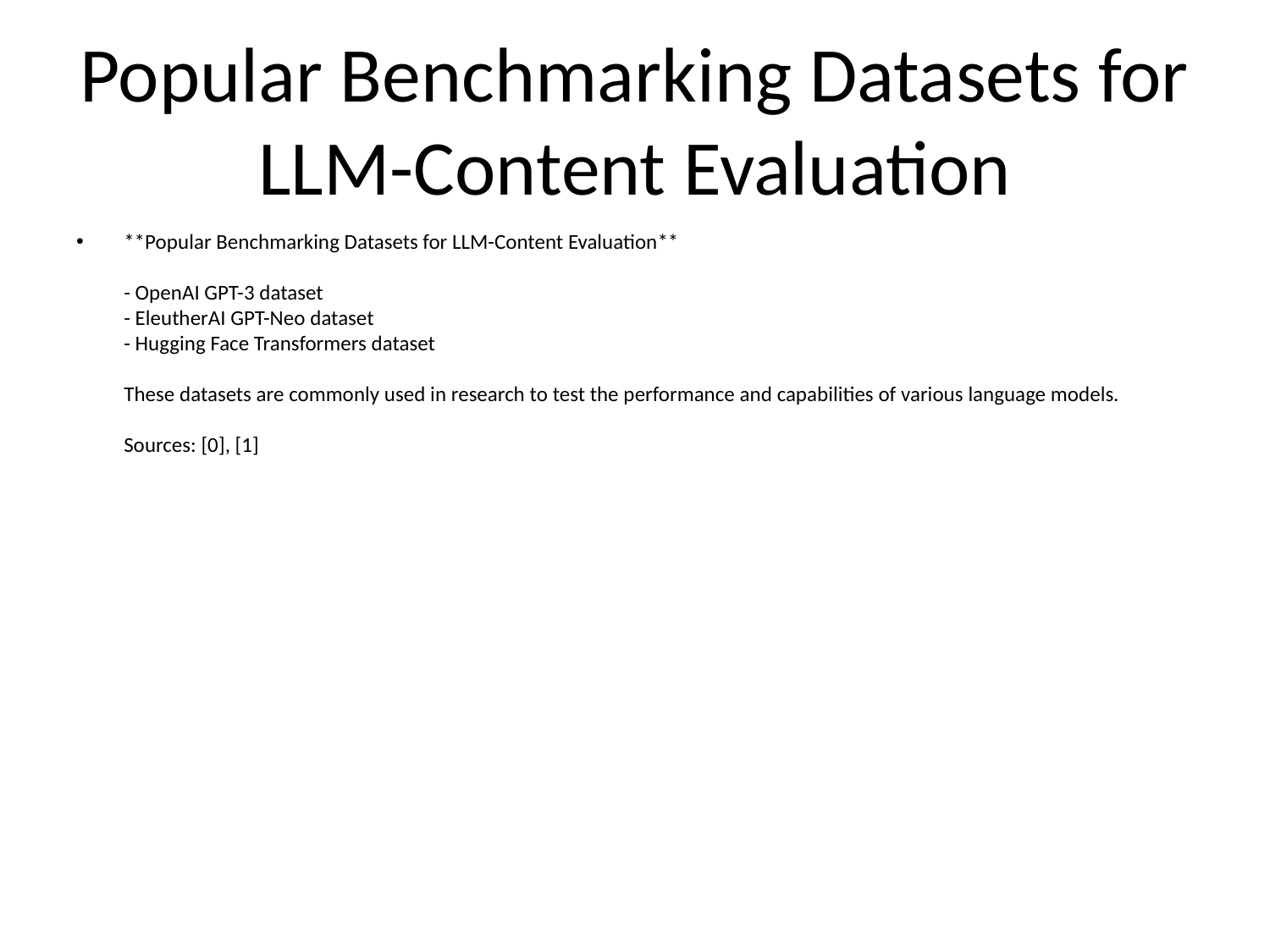

# Popular Benchmarking Datasets for LLM-Content Evaluation
**Popular Benchmarking Datasets for LLM-Content Evaluation**
- OpenAI GPT-3 dataset
- EleutherAI GPT-Neo dataset
- Hugging Face Transformers dataset
These datasets are commonly used in research to test the performance and capabilities of various language models.
Sources: [0], [1]